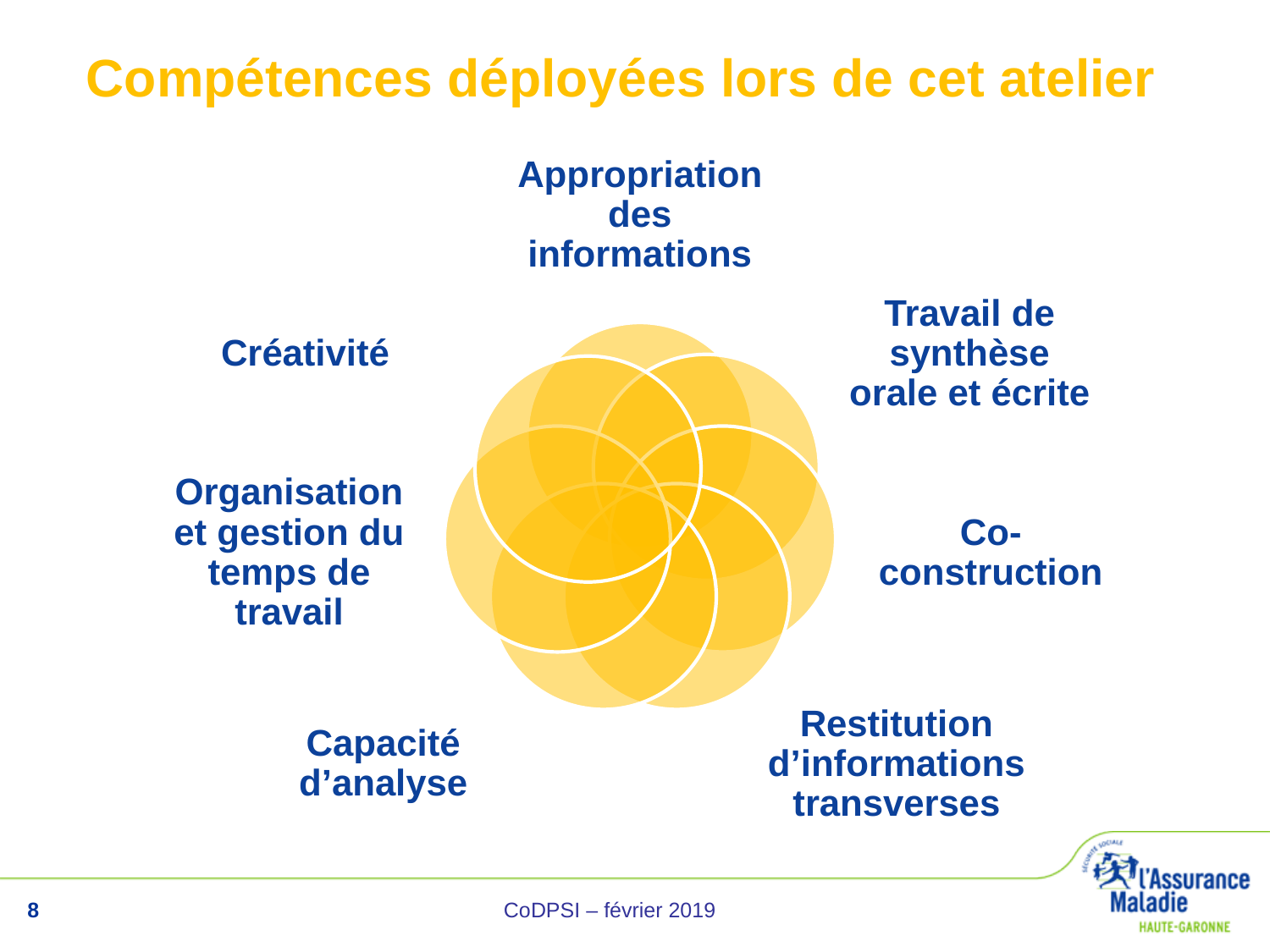

Compétences déployées lors de cet atelier

Appropriation des informations
Travail de synthèse orale et écrite
Co-construction
Restitution d’informations transverses
Capacité d’analyse
Organisation et gestion du temps de travail
Créativité